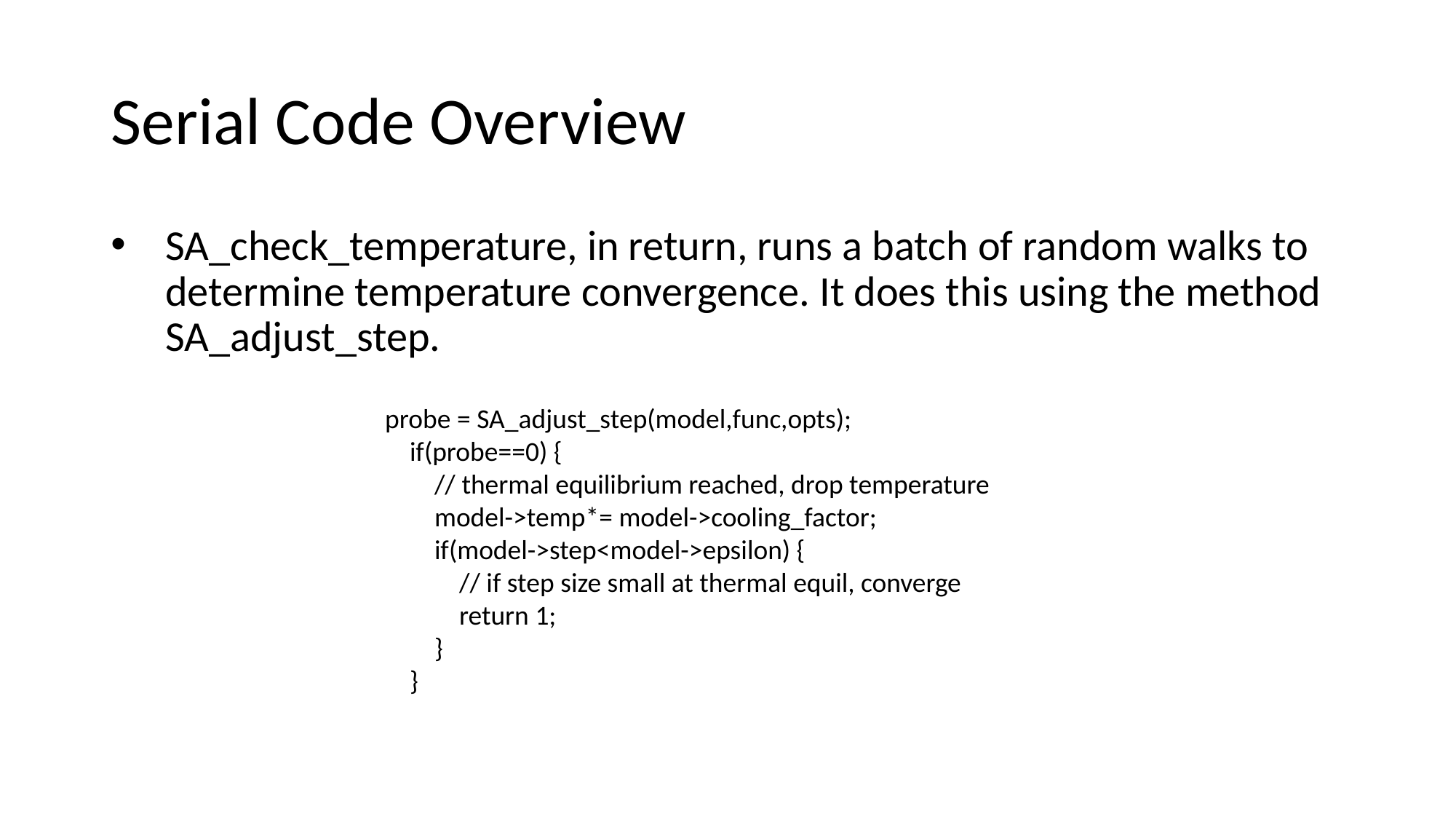

# Serial Code Overview
SA_check_temperature, in return, runs a batch of random walks to determine temperature convergence. It does this using the method SA_adjust_step.

probe = SA_adjust_step(model,func,opts);
    if(probe==0) {
        // thermal equilibrium reached, drop temperature
        model->temp*= model->cooling_factor;
        if(model->step<model->epsilon) {
            // if step size small at thermal equil, converge
            return 1;
        }
    }